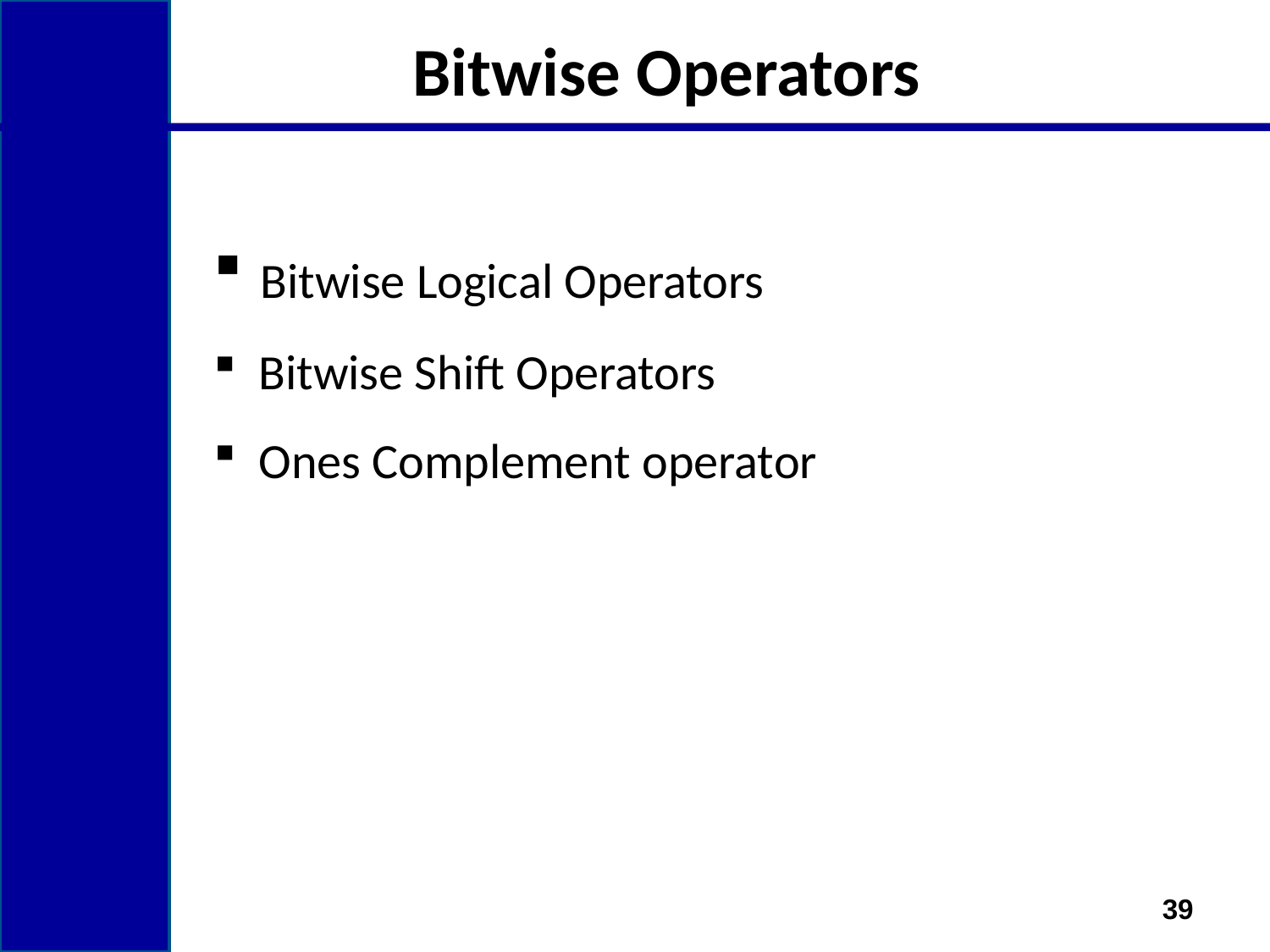

# Bitwise Operators
 Bitwise Logical Operators
  Bitwise Shift Operators
  Ones Complement operator
39